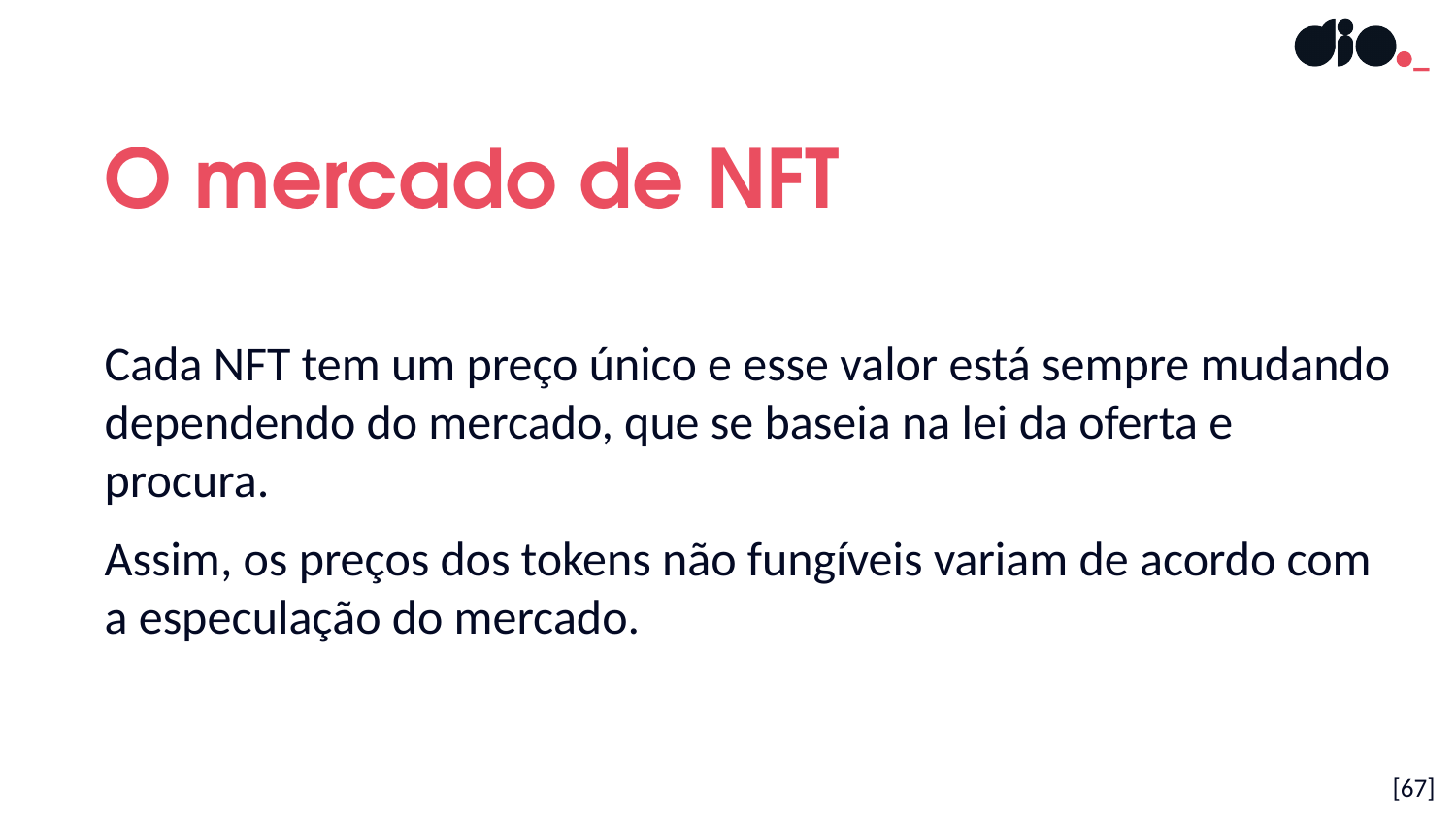

O mercado de NFT
Cada NFT tem um preço único e esse valor está sempre mudando dependendo do mercado, que se baseia na lei da oferta e procura.
Assim, os preços dos tokens não fungíveis variam de acordo com a especulação do mercado.
[67]